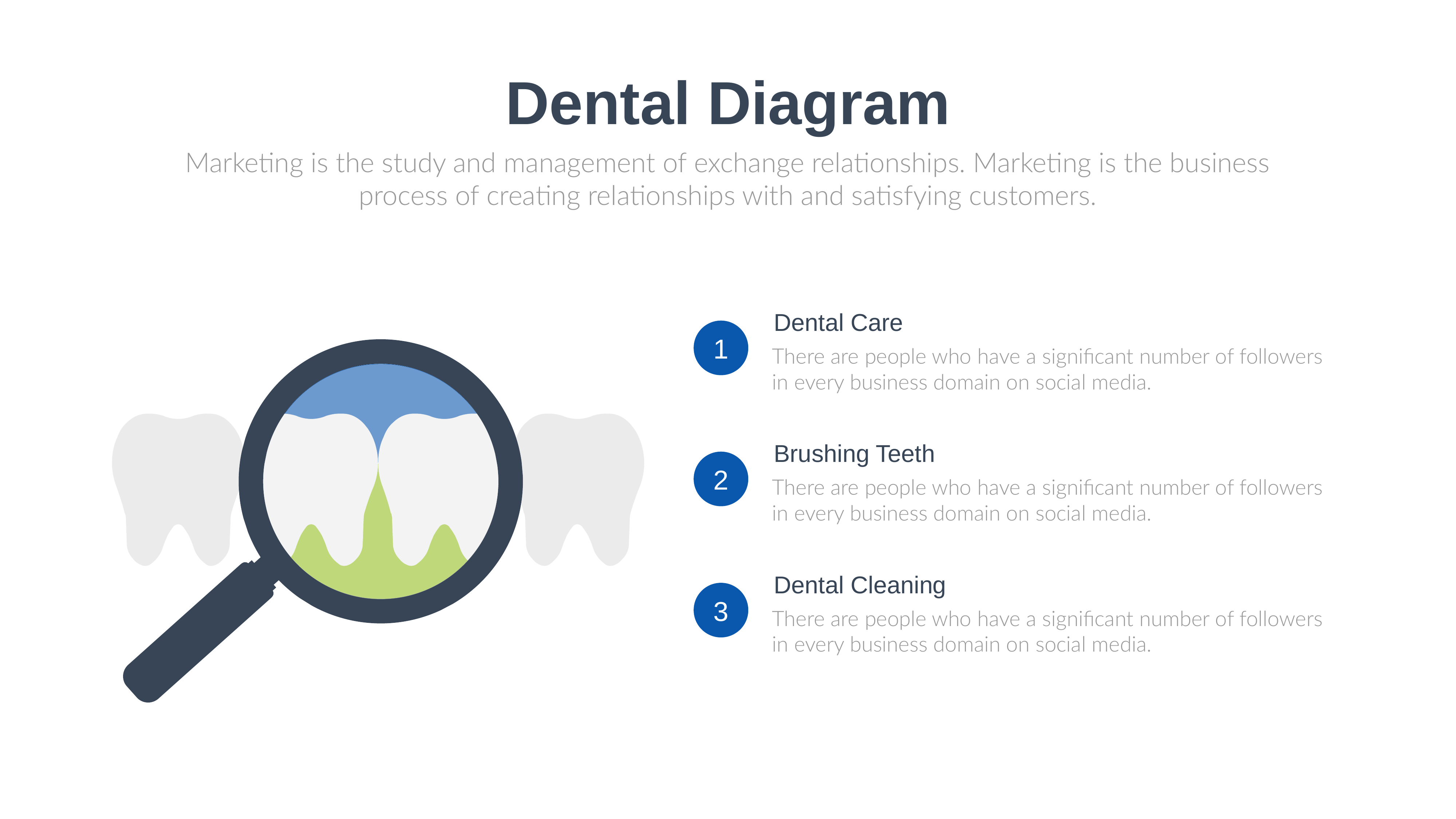

Dental Diagram
Marketing is the study and management of exchange relationships. Marketing is the business process of creating relationships with and satisfying customers.
Dental Care
1

There are people who have a significant number of followers in every business domain on social media.

Brushing Teeth
2

There are people who have a significant number of followers in every business domain on social media.
Dental Cleaning
3
There are people who have a significant number of followers in every business domain on social media.